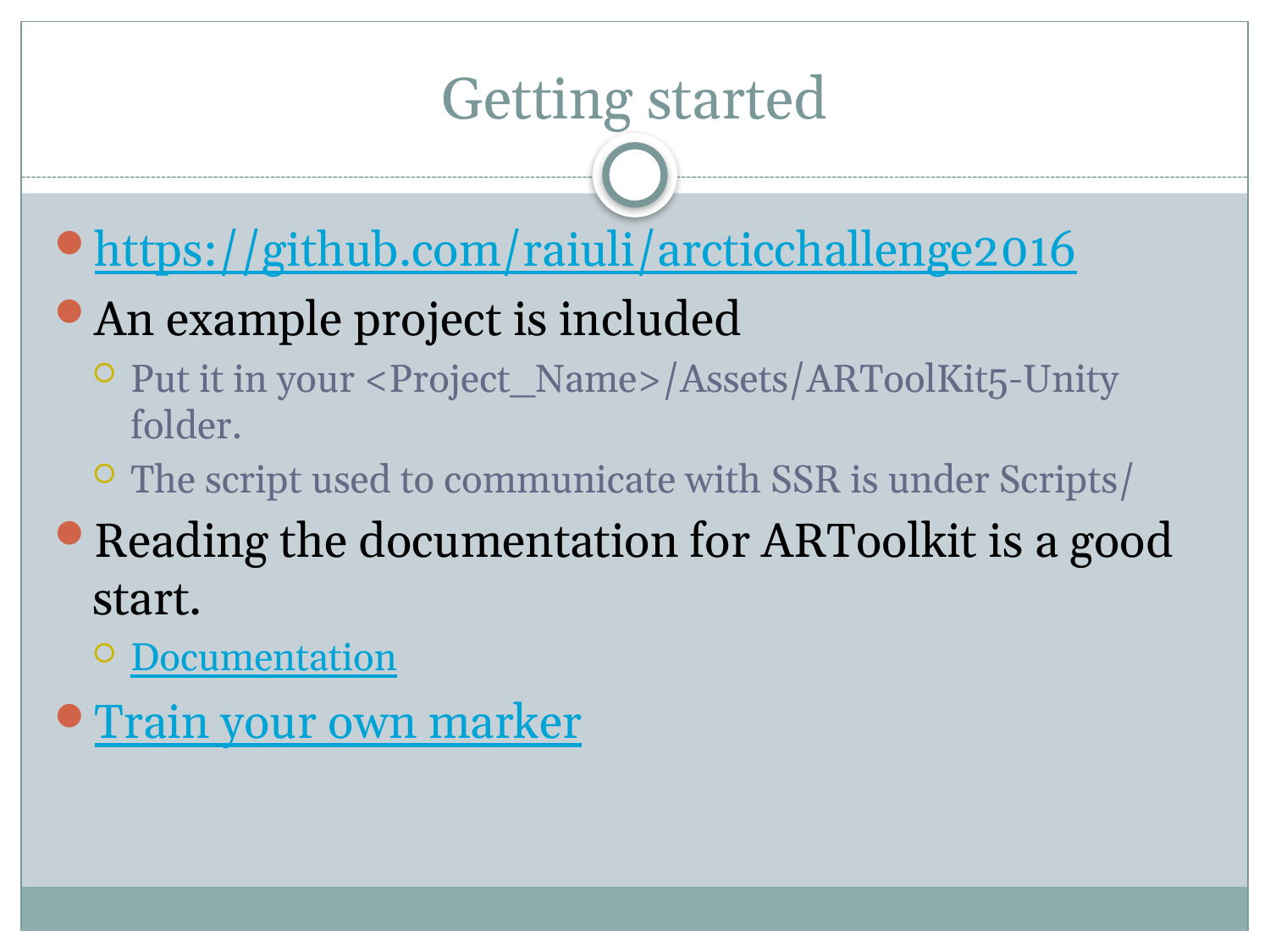

# Getting started
https://github.com/raiuli/arcticchallenge2016
An example project is included
Put it in your <Project_Name>/Assets/ARToolKit5-Unity folder.
The script used to communicate with SSR is under Scripts/
Reading the documentation for ARToolkit is a good start.
Documentation
Train your own marker